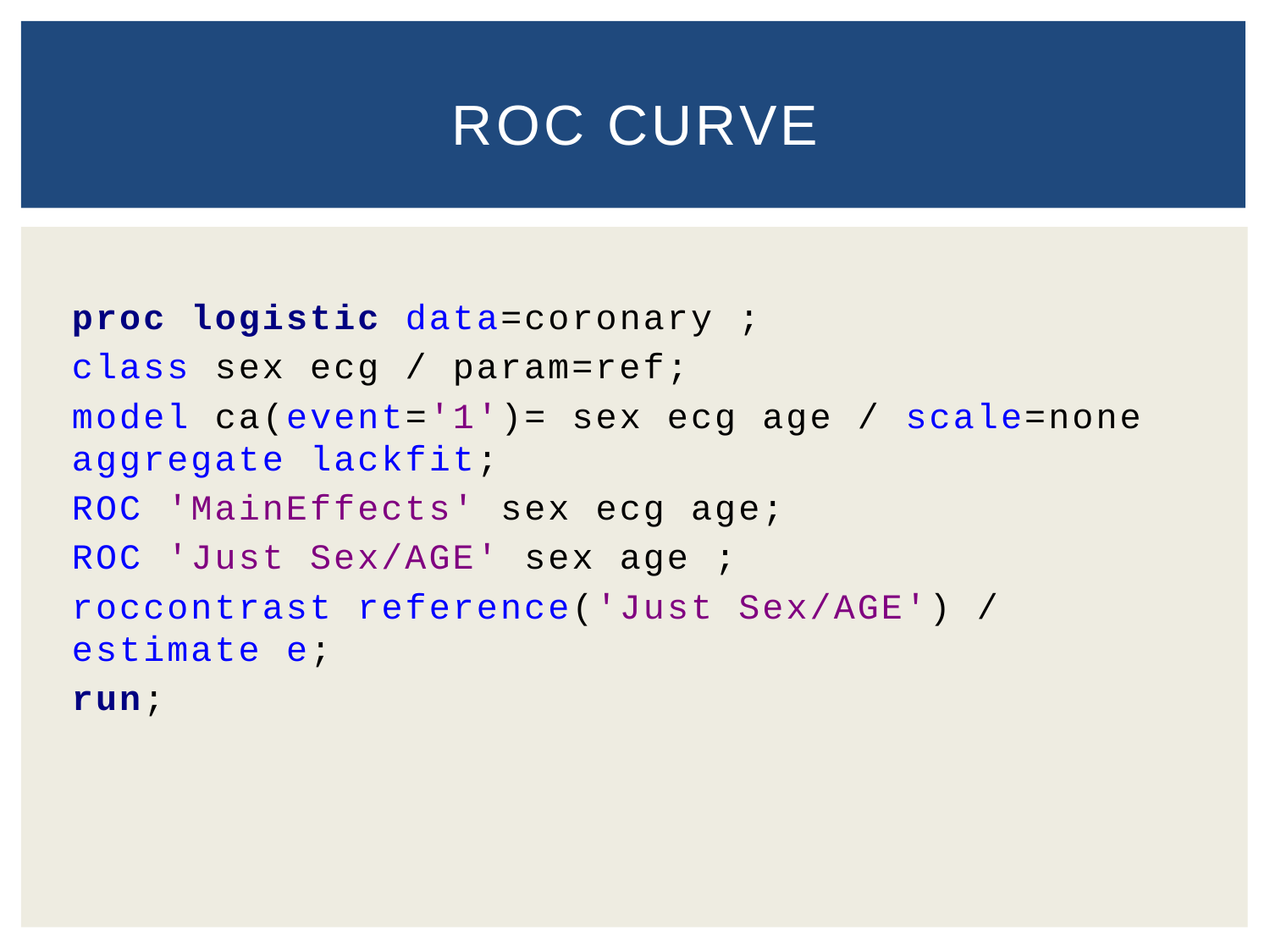

# ROC CURVE

proc logistic data=coronary ;
class sex ecg / param=ref;
model ca(event='1')= sex ecg age / scale=none aggregate lackfit;
ROC 'MainEffects' sex ecg age;
ROC 'Just Sex/AGE' sex age ;
roccontrast reference('Just Sex/AGE') / estimate e;
run;